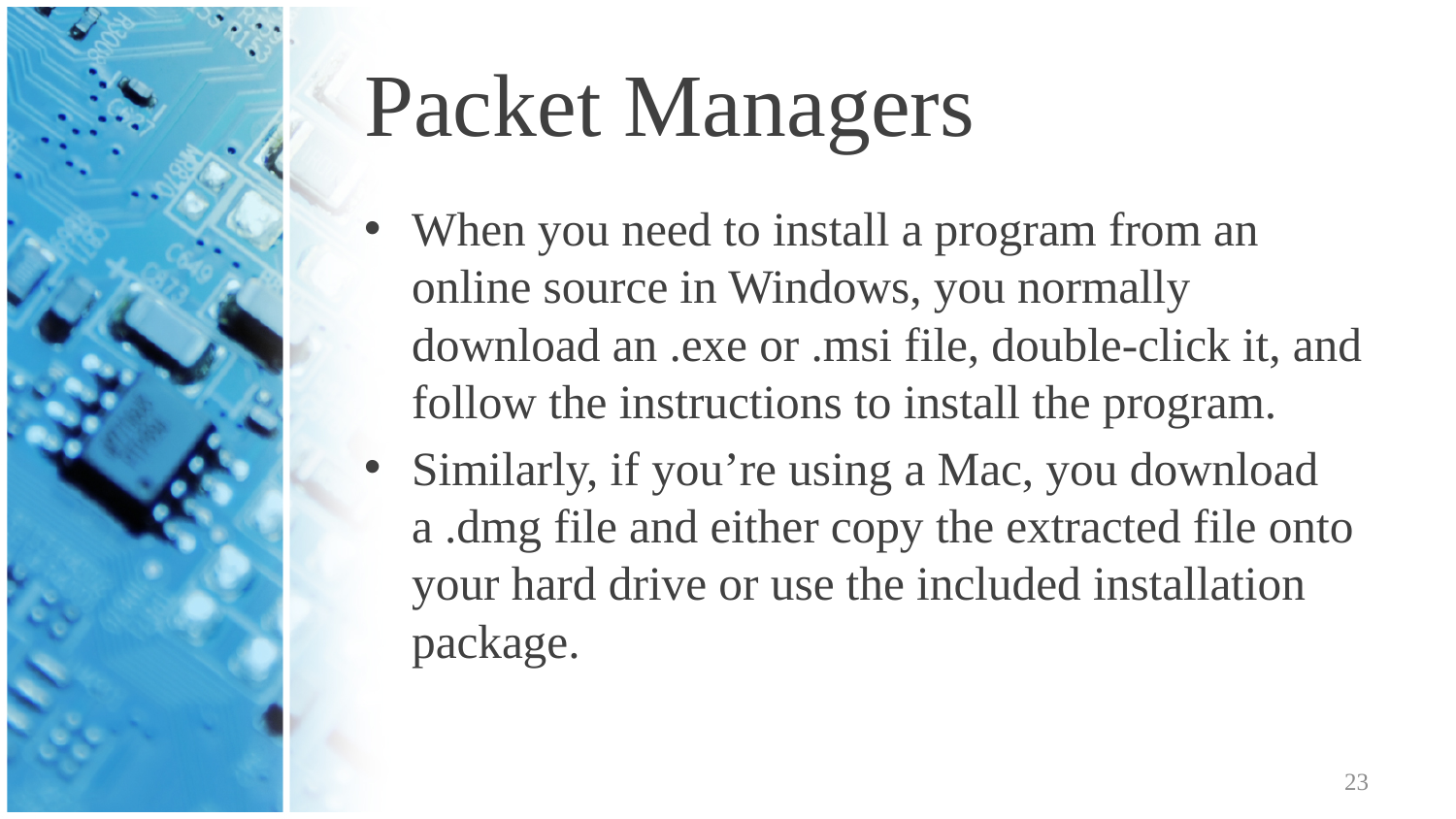

# Packet Managers
When you need to install a program from an online source in Windows, you normally download an .exe or .msi file, double-click it, and follow the instructions to install the program.
Similarly, if you’re using a Mac, you download a .dmg file and either copy the extracted file onto your hard drive or use the included installation package.
23